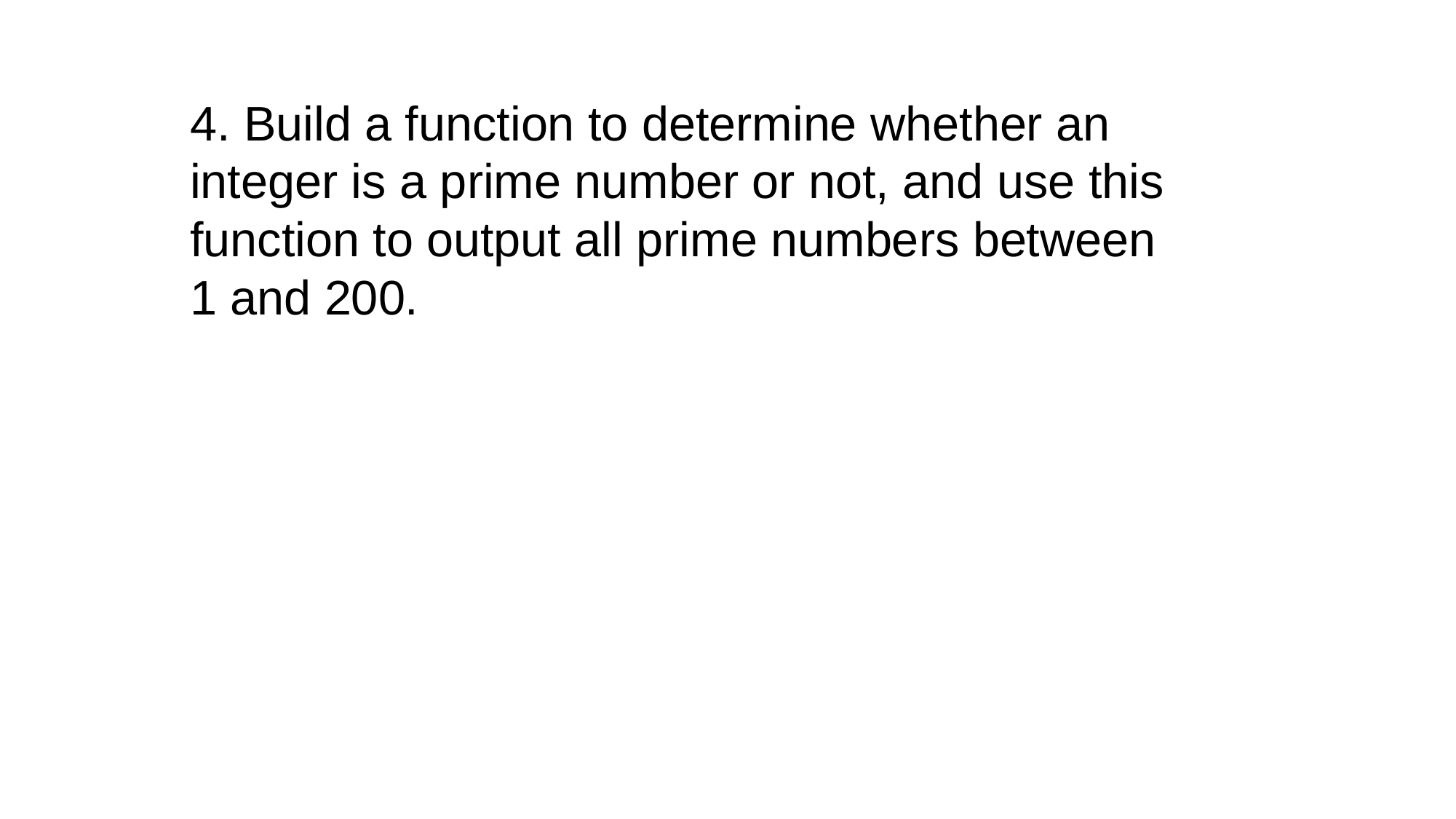

4. Build a function to determine whether an integer is a prime number or not, and use this function to output all prime numbers between 1 and 200.